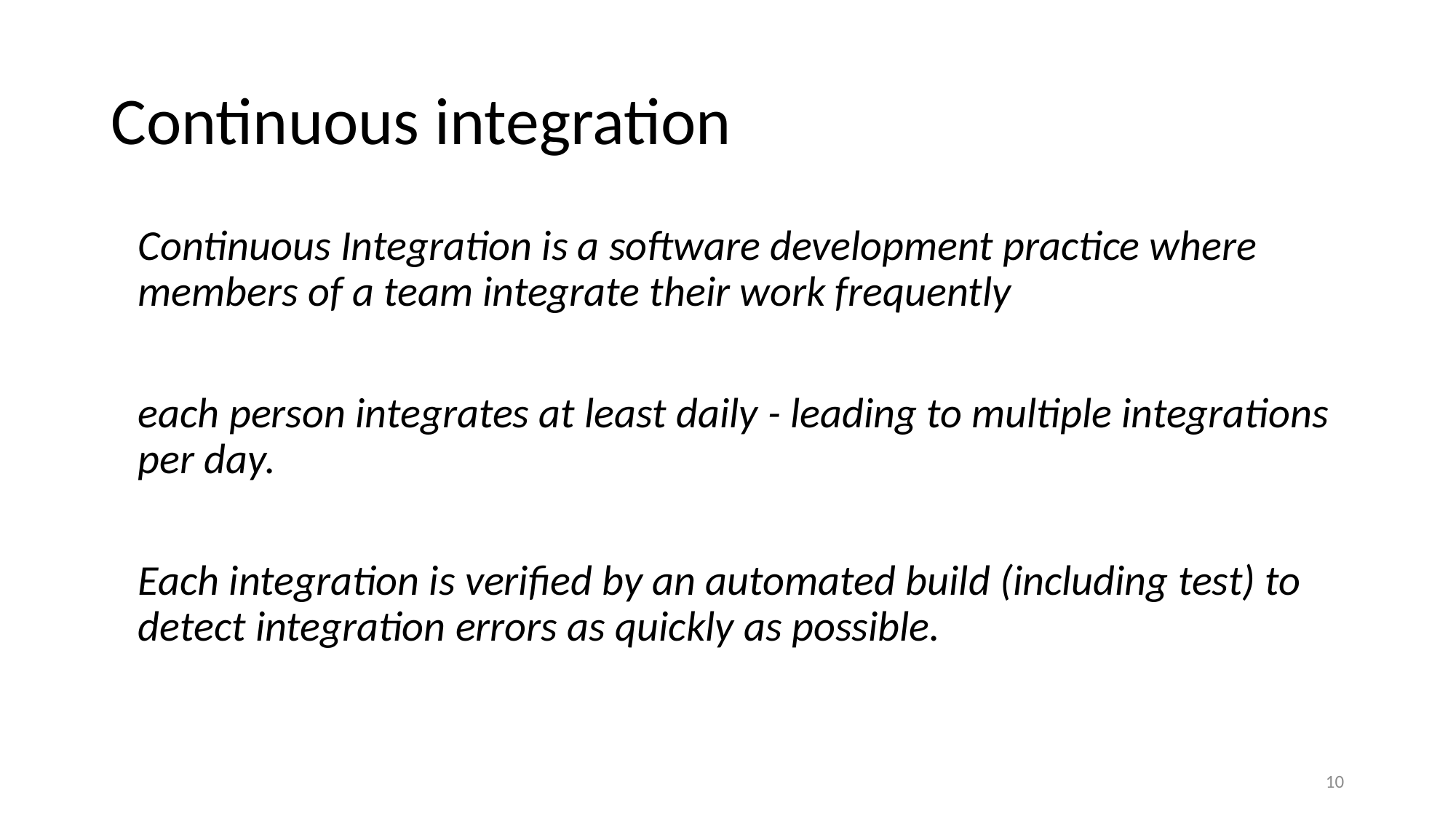

# Continuous integration
	Continuous Integration is a software development practice where members of a team integrate their work frequently

	each person integrates at least daily - leading to multiple integrations per day.

	Each integration is verified by an automated build (including test) to detect integration errors as quickly as possible.
10